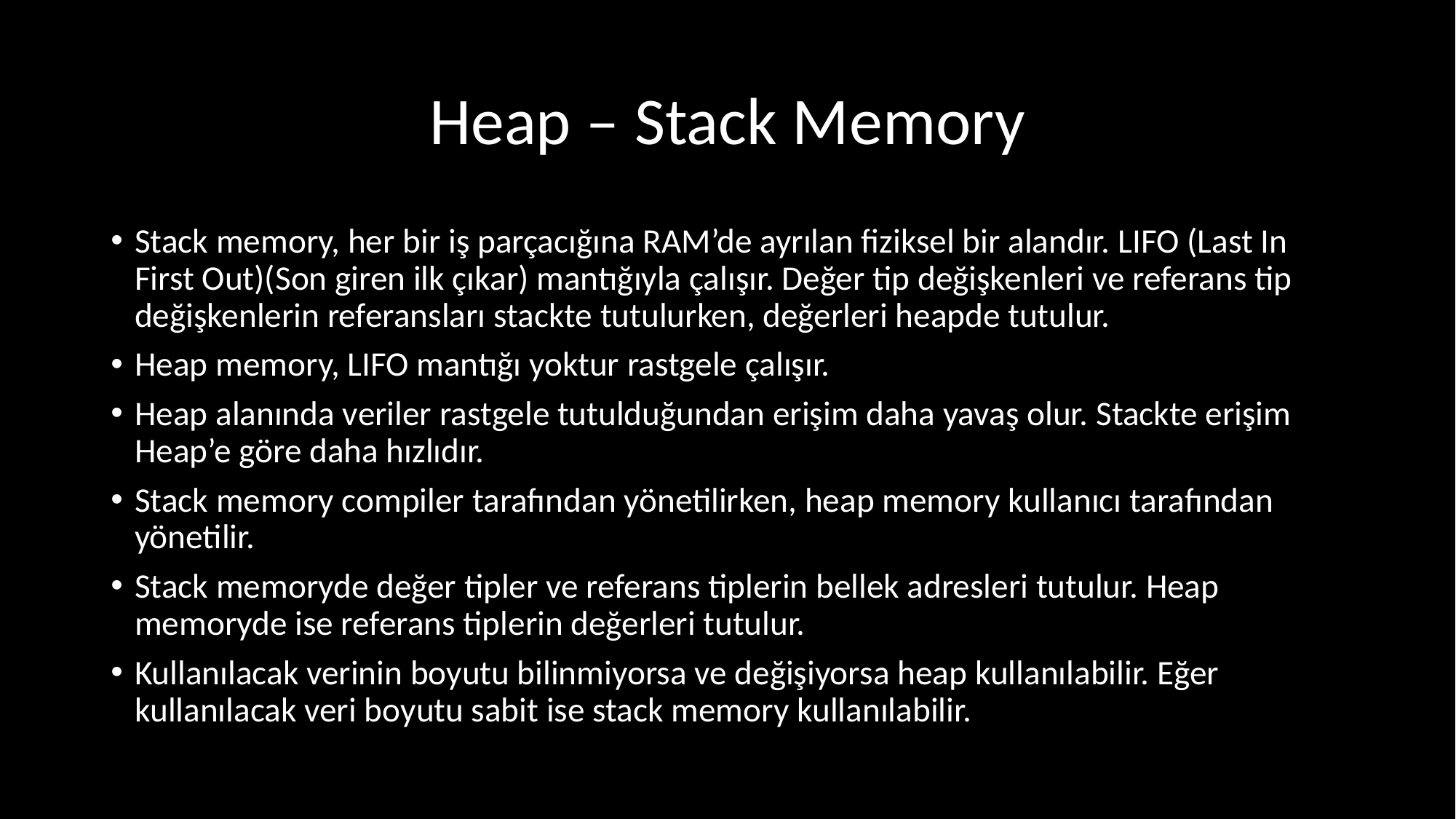

# Heap – Stack Memory
Stack memory, her bir iş parçacığına RAM’de ayrılan fiziksel bir alandır. LIFO (Last In First Out)(Son giren ilk çıkar) mantığıyla çalışır. Değer tip değişkenleri ve referans tip değişkenlerin referansları stackte tutulurken, değerleri heapde tutulur.
Heap memory, LIFO mantığı yoktur rastgele çalışır.
Heap alanında veriler rastgele tutulduğundan erişim daha yavaş olur. Stackte erişim Heap’e göre daha hızlıdır.
Stack memory compiler tarafından yönetilirken, heap memory kullanıcı tarafından yönetilir.
Stack memoryde değer tipler ve referans tiplerin bellek adresleri tutulur. Heap memoryde ise referans tiplerin değerleri tutulur.
Kullanılacak verinin boyutu bilinmiyorsa ve değişiyorsa heap kullanılabilir. Eğer kullanılacak veri boyutu sabit ise stack memory kullanılabilir.